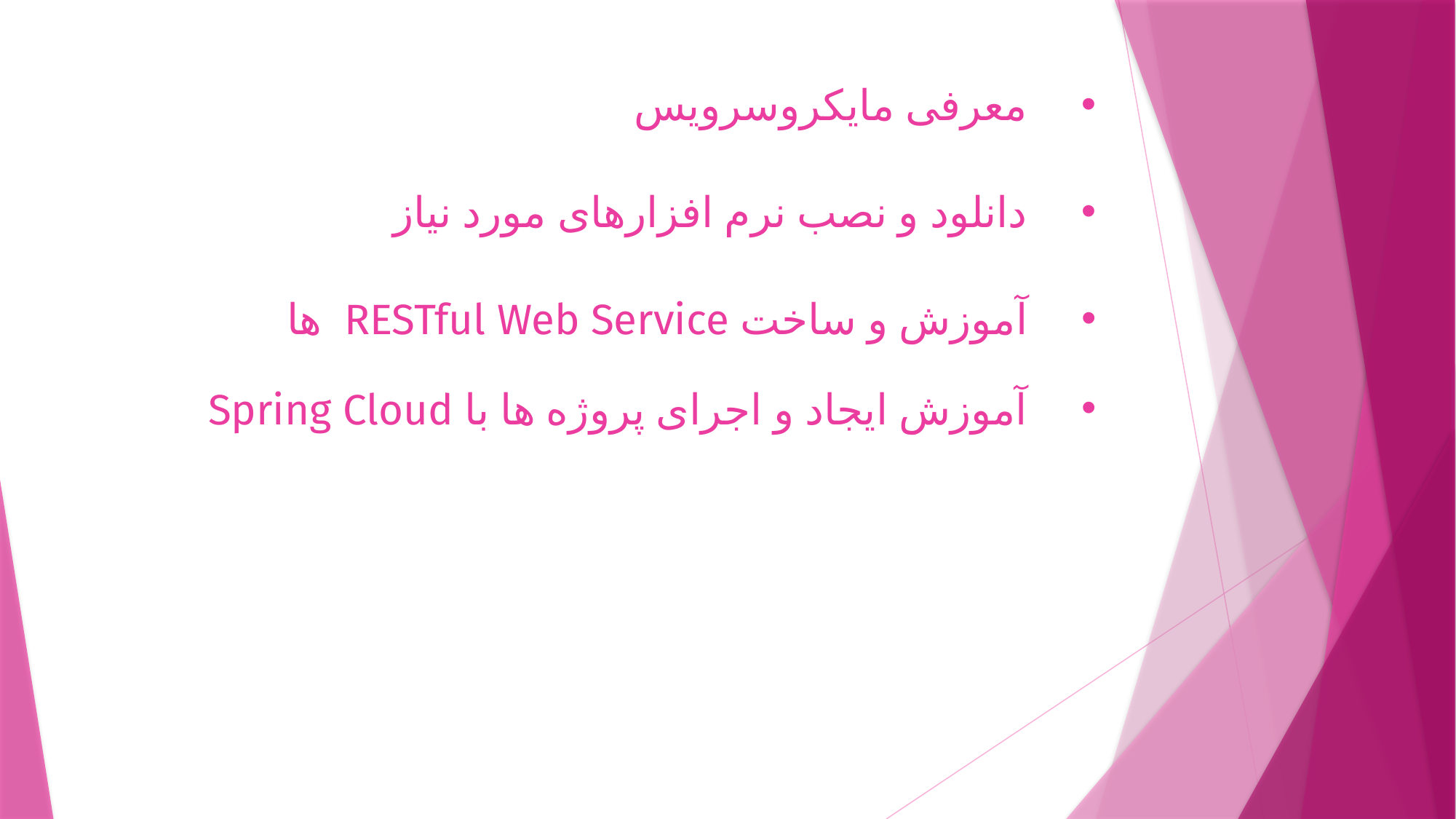

# معرفی مایکروسرویس
دانلود و نصب نرم افزارهای مورد نیاز
آموزش و ساخت RESTful Web Service  ها
آموزش ایجاد و اجرای پروژه ها با Spring Cloud